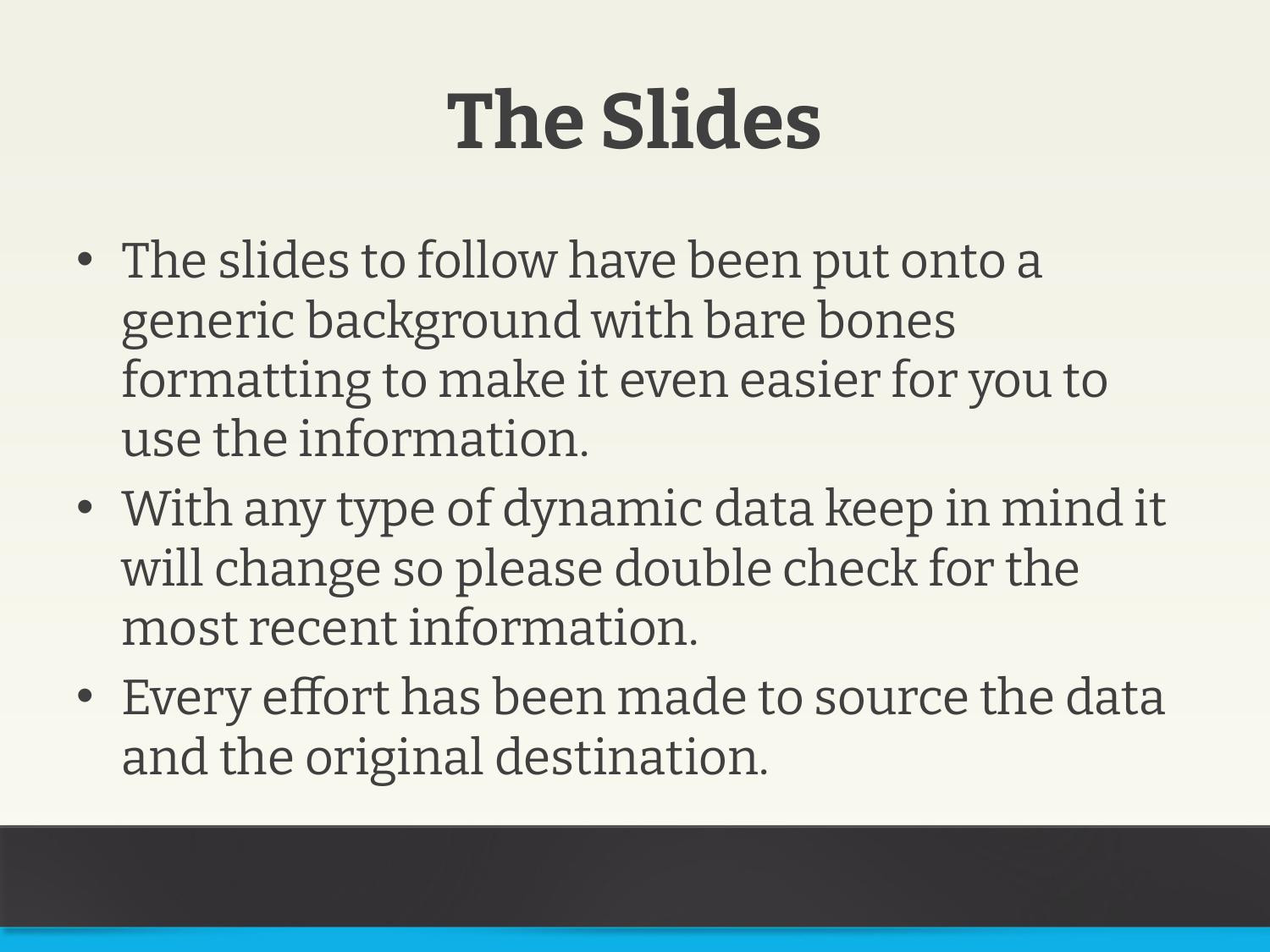

# The Slides
The slides to follow have been put onto a generic background with bare bones formatting to make it even easier for you to use the information.
With any type of dynamic data keep in mind it will change so please double check for the most recent information.
Every effort has been made to source the data and the original destination.